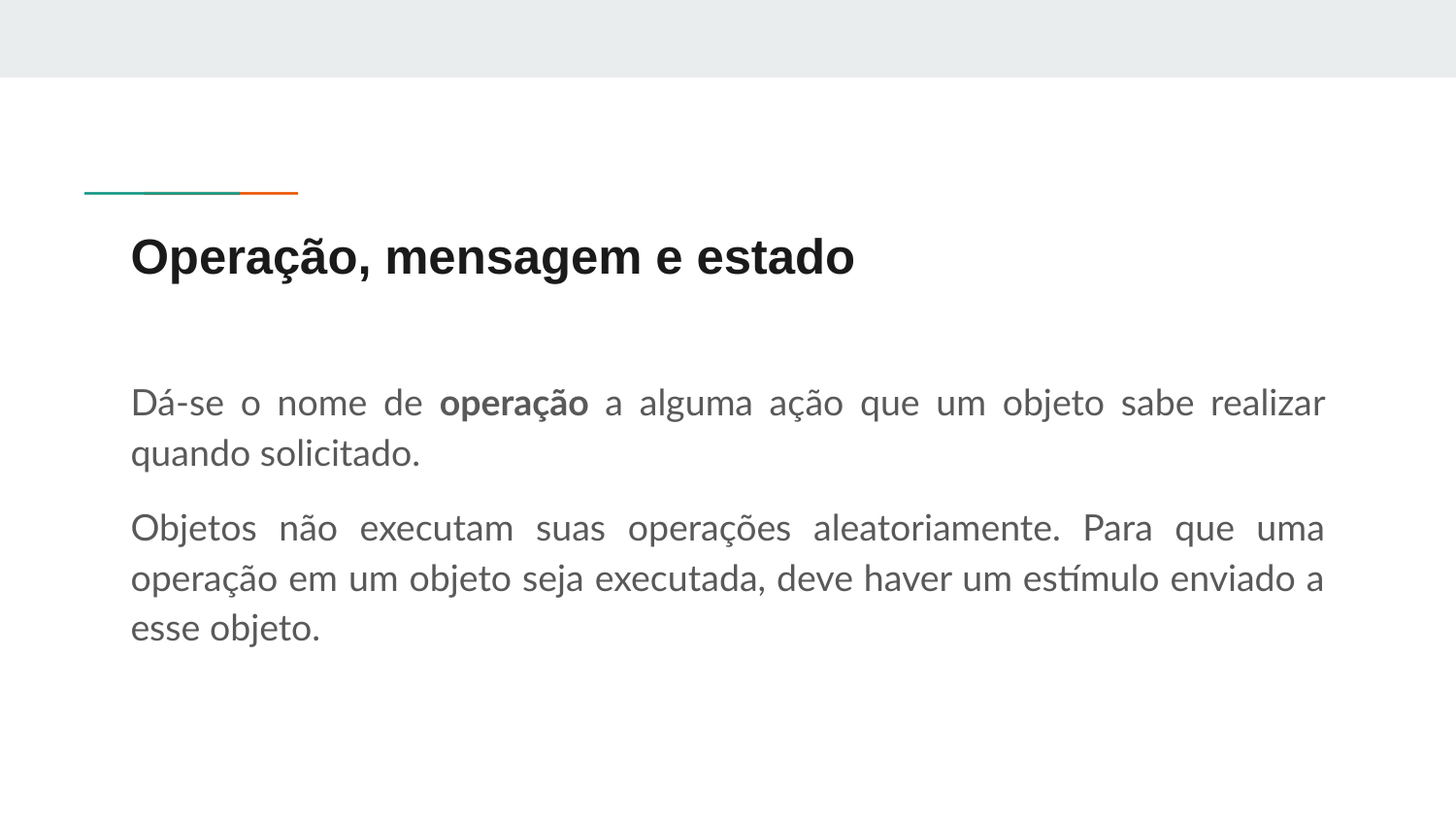

# Operação, mensagem e estado
Dá-se o nome de operação a alguma ação que um objeto sabe realizar quando solicitado.
Objetos não executam suas operações aleatoriamente. Para que uma operação em um objeto seja executada, deve haver um estímulo enviado a esse objeto.